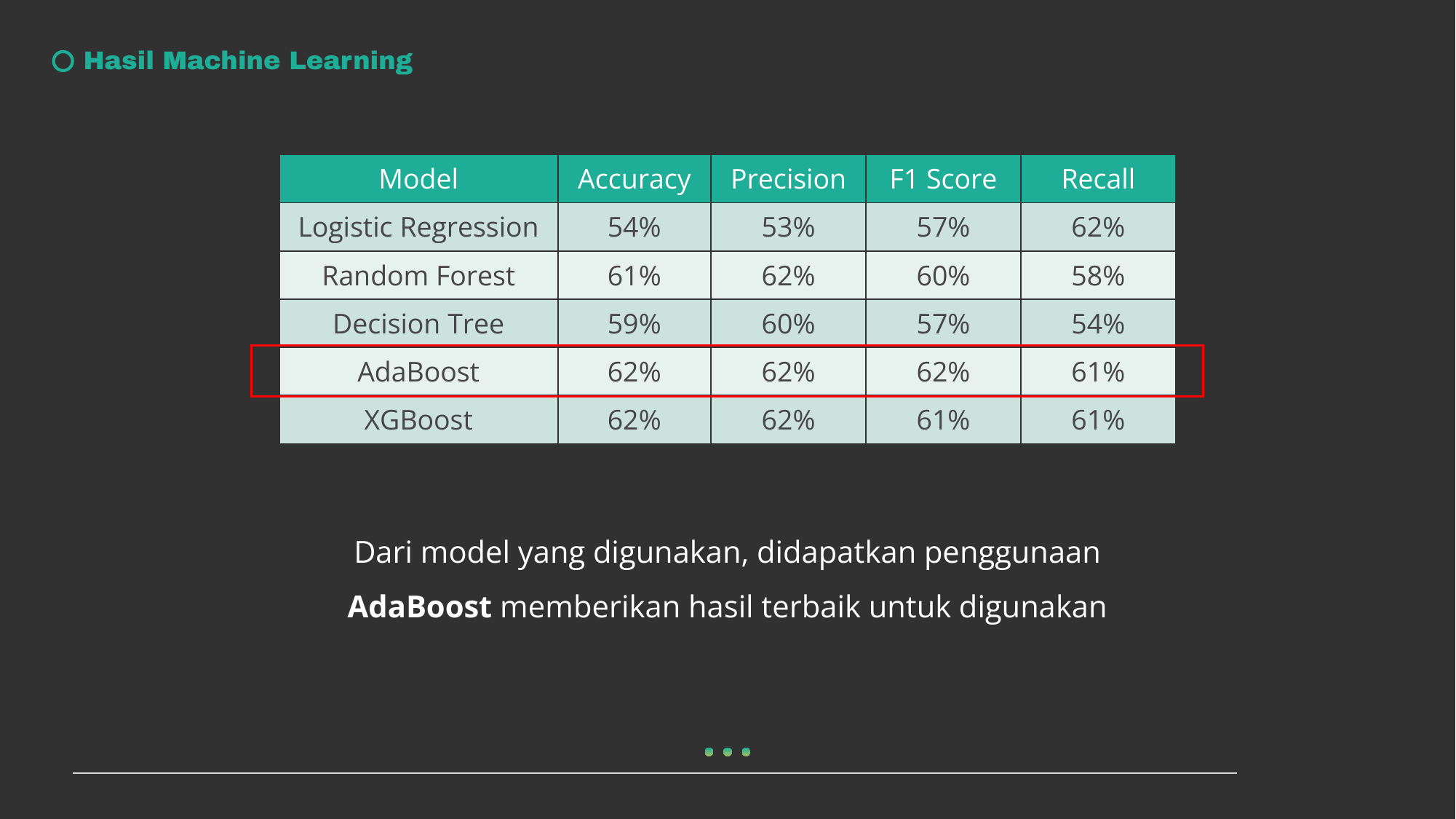

Hasil Machine Learning

| Model | Accuracy | Precision | F1 Score | Recall |
| --- | --- | --- | --- | --- |
| Logistic Regression | 54% | 53% | 57% | 62% |
| Random Forest | 61% | 62% | 60% | 58% |
| Decision Tree | 59% | 60% | 57% | 54% |
| AdaBoost | 62% | 62% | 62% | 61% |
| XGBoost | 62% | 62% | 61% | 61% |

Dari model yang digunakan, didapatkan penggunaan AdaBoost memberikan hasil terbaik untuk digunakan